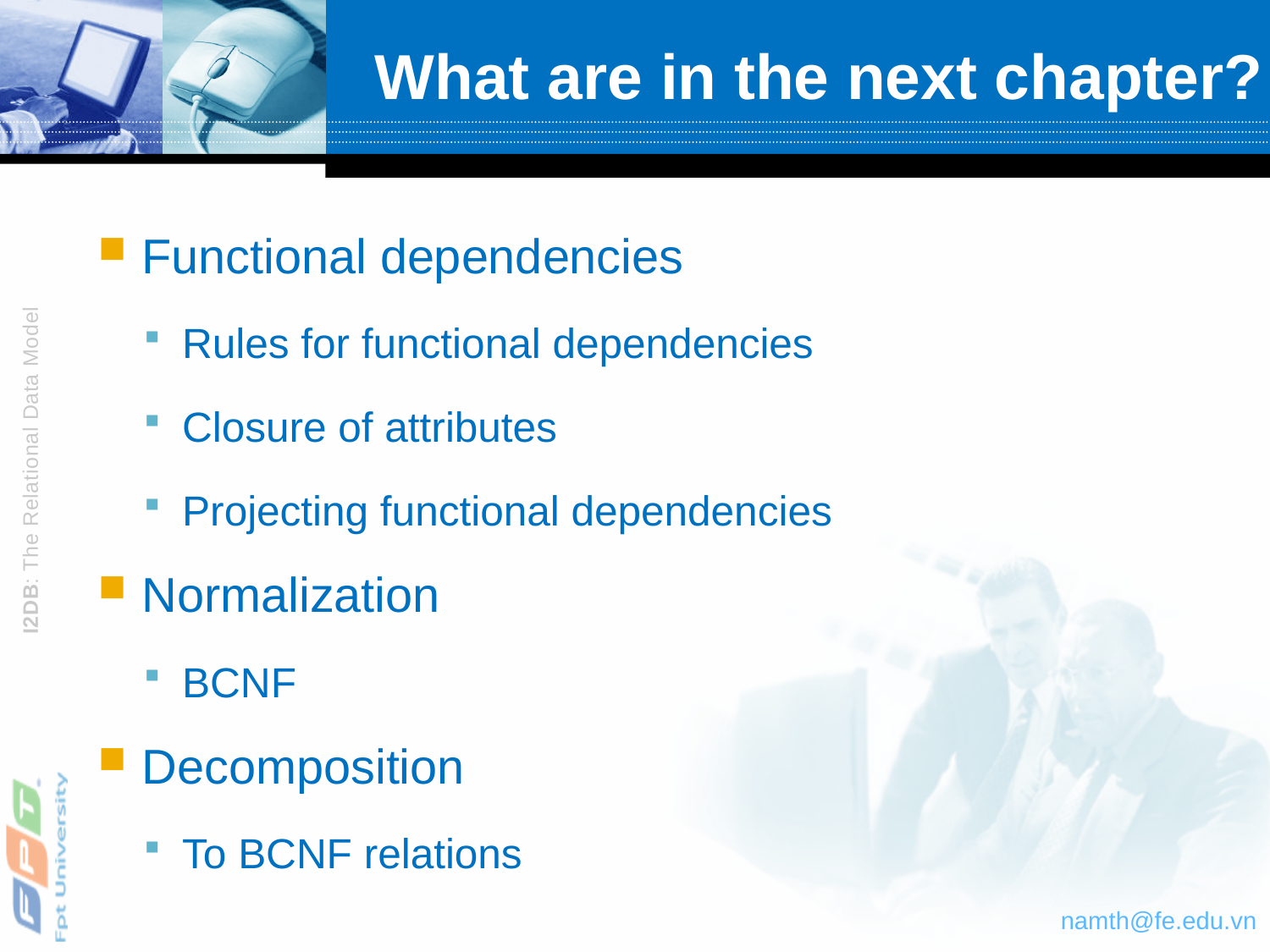

# What are in the next chapter?
Functional dependencies
Rules for functional dependencies
Closure of attributes
Projecting functional dependencies
Normalization
BCNF
Decomposition
To BCNF relations